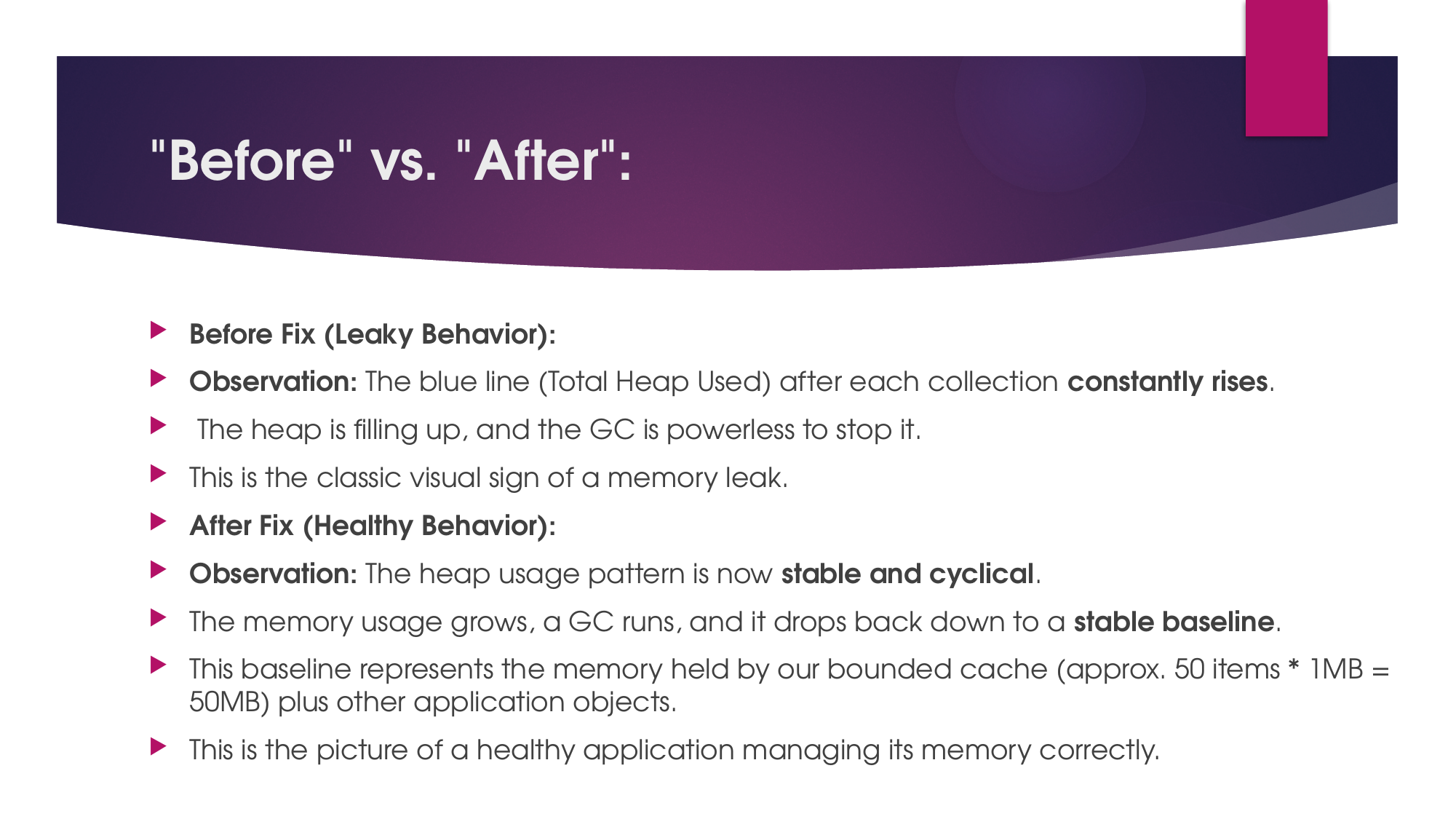

# "Before" vs. "After":
Before Fix (Leaky Behavior):
Observation: The blue line (Total Heap Used) after each collection constantly rises.
 The heap is filling up, and the GC is powerless to stop it.
This is the classic visual sign of a memory leak.
After Fix (Healthy Behavior):
Observation: The heap usage pattern is now stable and cyclical.
The memory usage grows, a GC runs, and it drops back down to a stable baseline.
This baseline represents the memory held by our bounded cache (approx. 50 items * 1MB = 50MB) plus other application objects.
This is the picture of a healthy application managing its memory correctly.